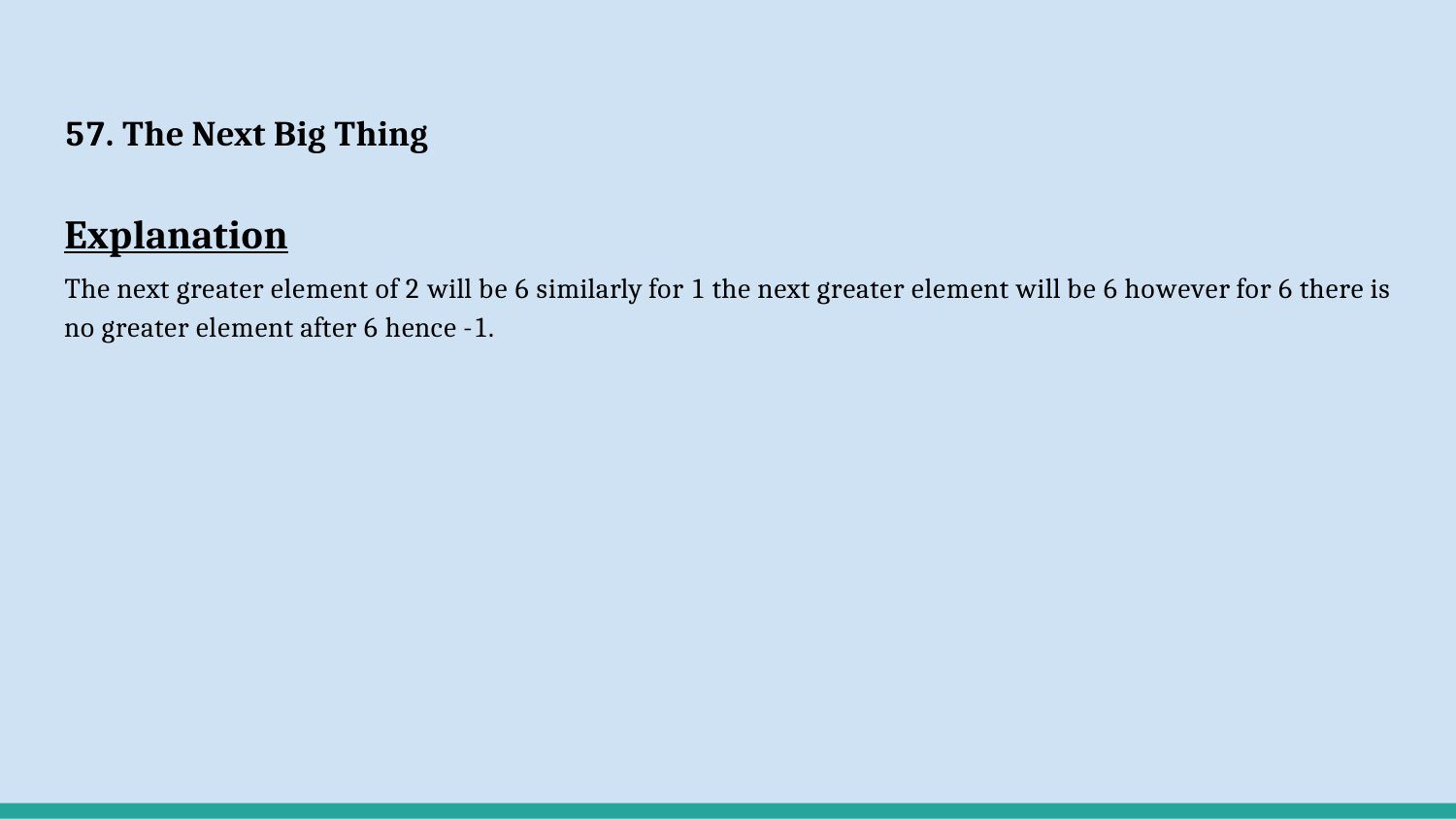

# 57. The Next Big Thing
Explanation
The next greater element of 2 will be 6 similarly for 1 the next greater element will be 6 however for 6 there is no greater element after 6 hence -1.